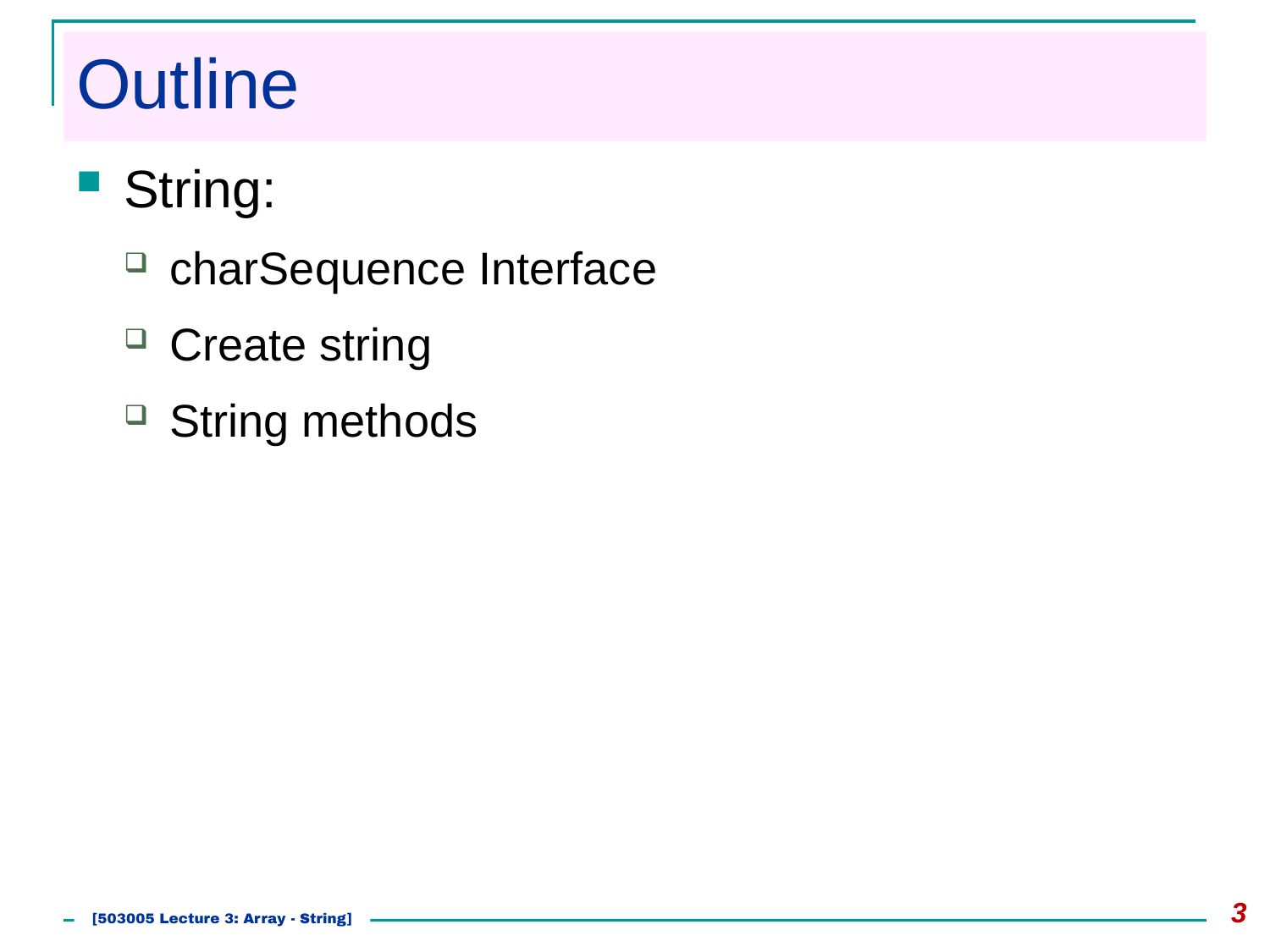

# Outline
String:
charSequence Interface
Create string
String methods
3
[503005 Lecture 3: Array - String]